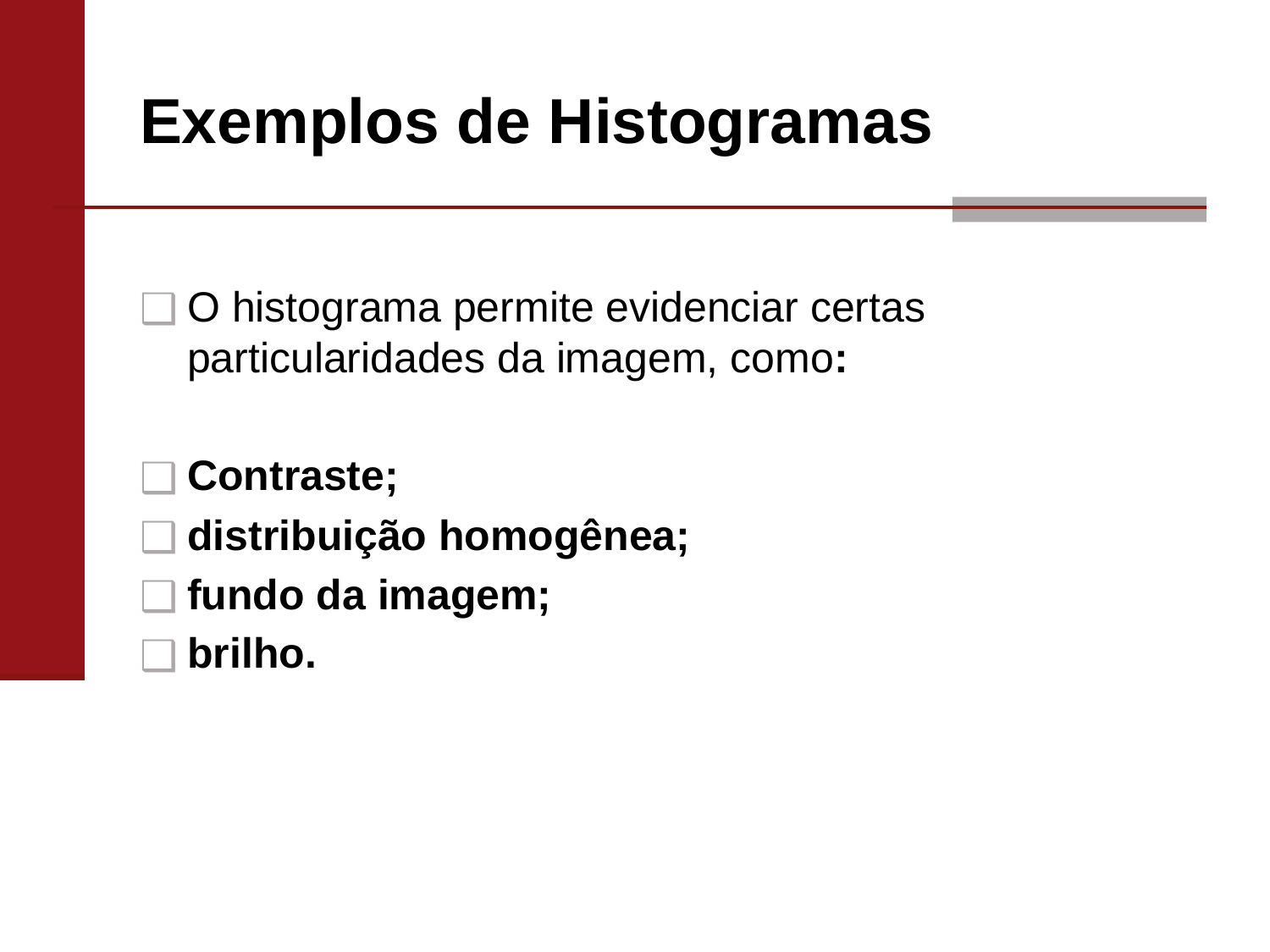

# Exemplos de Histogramas

O histograma permite evidenciar certas particularidades da imagem, como:

Contraste;
distribuição homogênea;
fundo da imagem;
brilho.